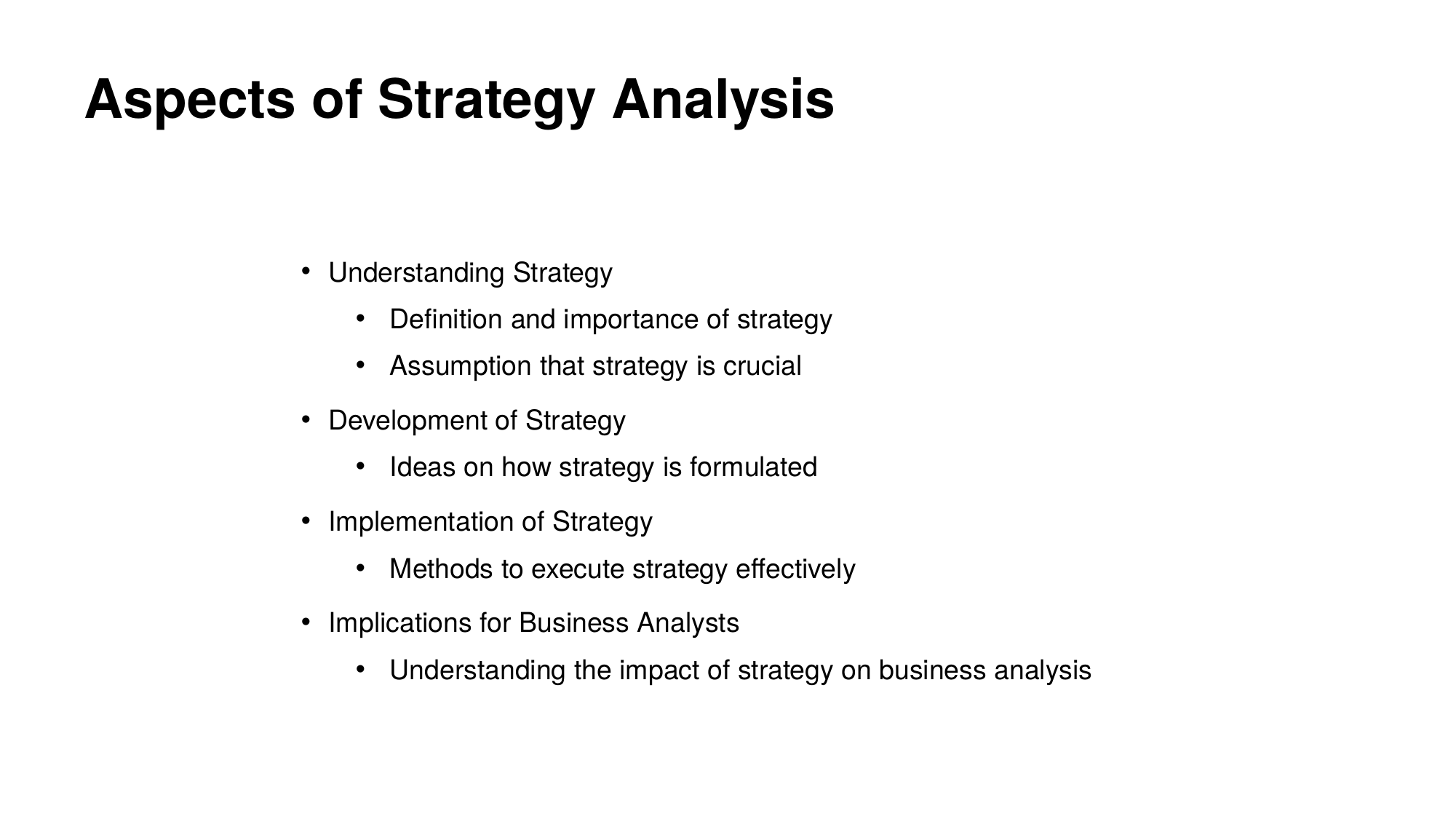

# Aspects of Strategy Analysis
Understanding Strategy
Definition and importance of strategy
Assumption that strategy is crucial
Development of Strategy
Ideas on how strategy is formulated
Implementation of Strategy
Methods to execute strategy effectively
Implications for Business Analysts
Understanding the impact of strategy on business analysis